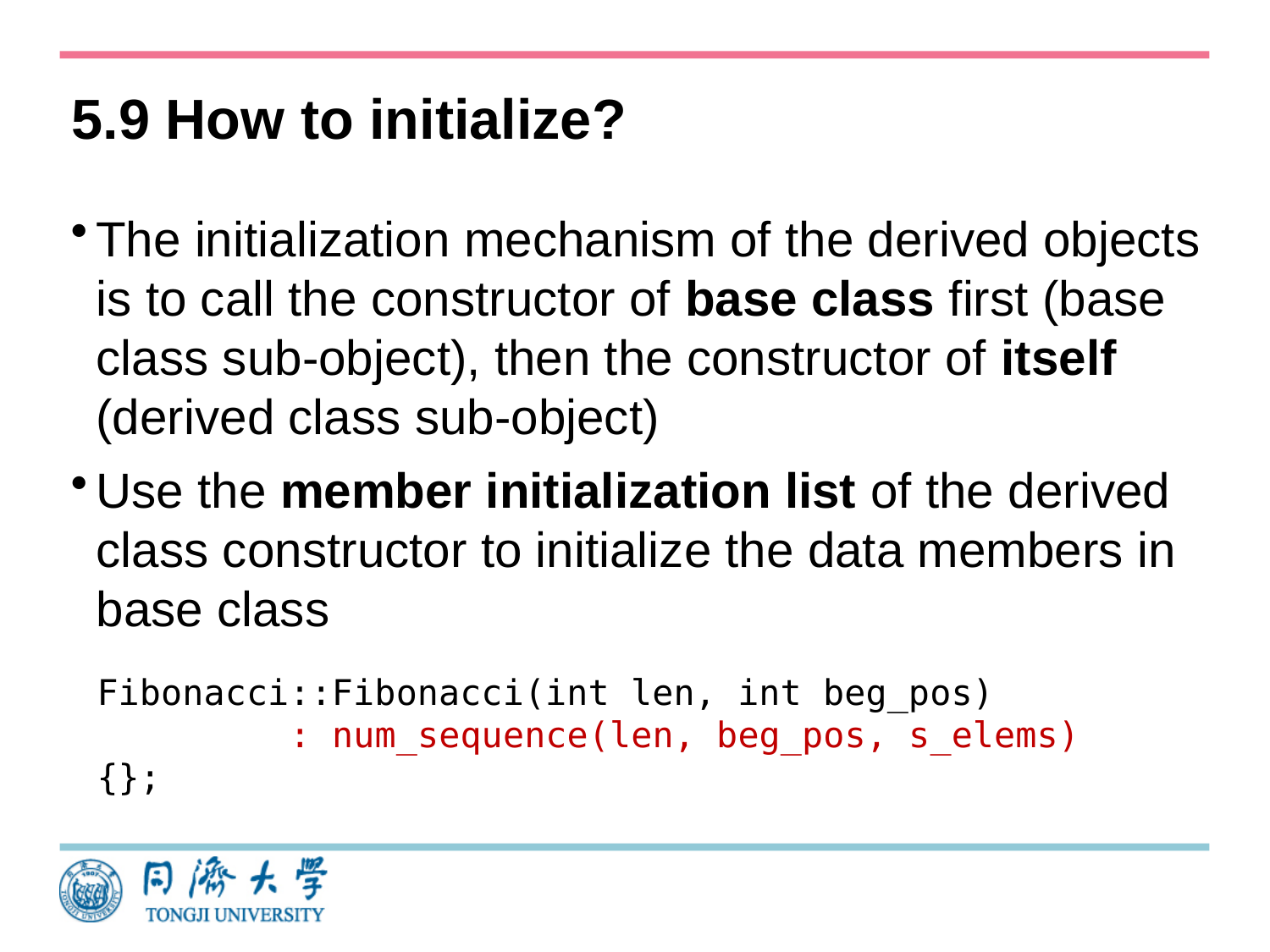

# 5.9 How to initialize?
The initialization mechanism of the derived objects is to call the constructor of base class first (base class sub-object), then the constructor of itself (derived class sub-object)
Use the member initialization list of the derived class constructor to initialize the data members in base class
Fibonacci::Fibonacci(int len, int beg_pos)
         : num_sequence(len, beg_pos, s_elems)  {};